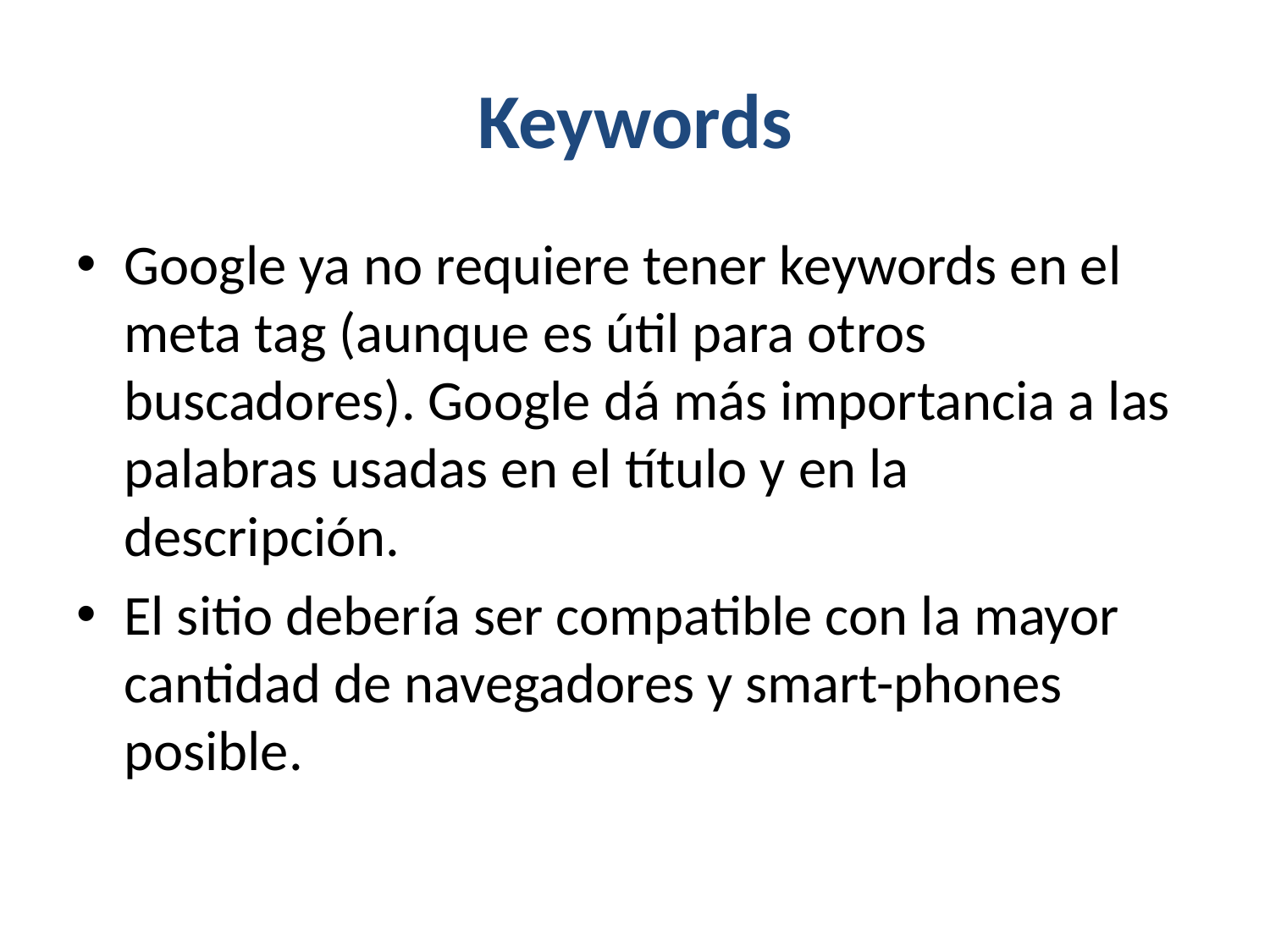

# Keywords
Google ya no requiere tener keywords en el meta tag (aunque es útil para otros buscadores). Google dá más importancia a las palabras usadas en el título y en la descripción.
El sitio debería ser compatible con la mayor cantidad de navegadores y smart-phones posible.